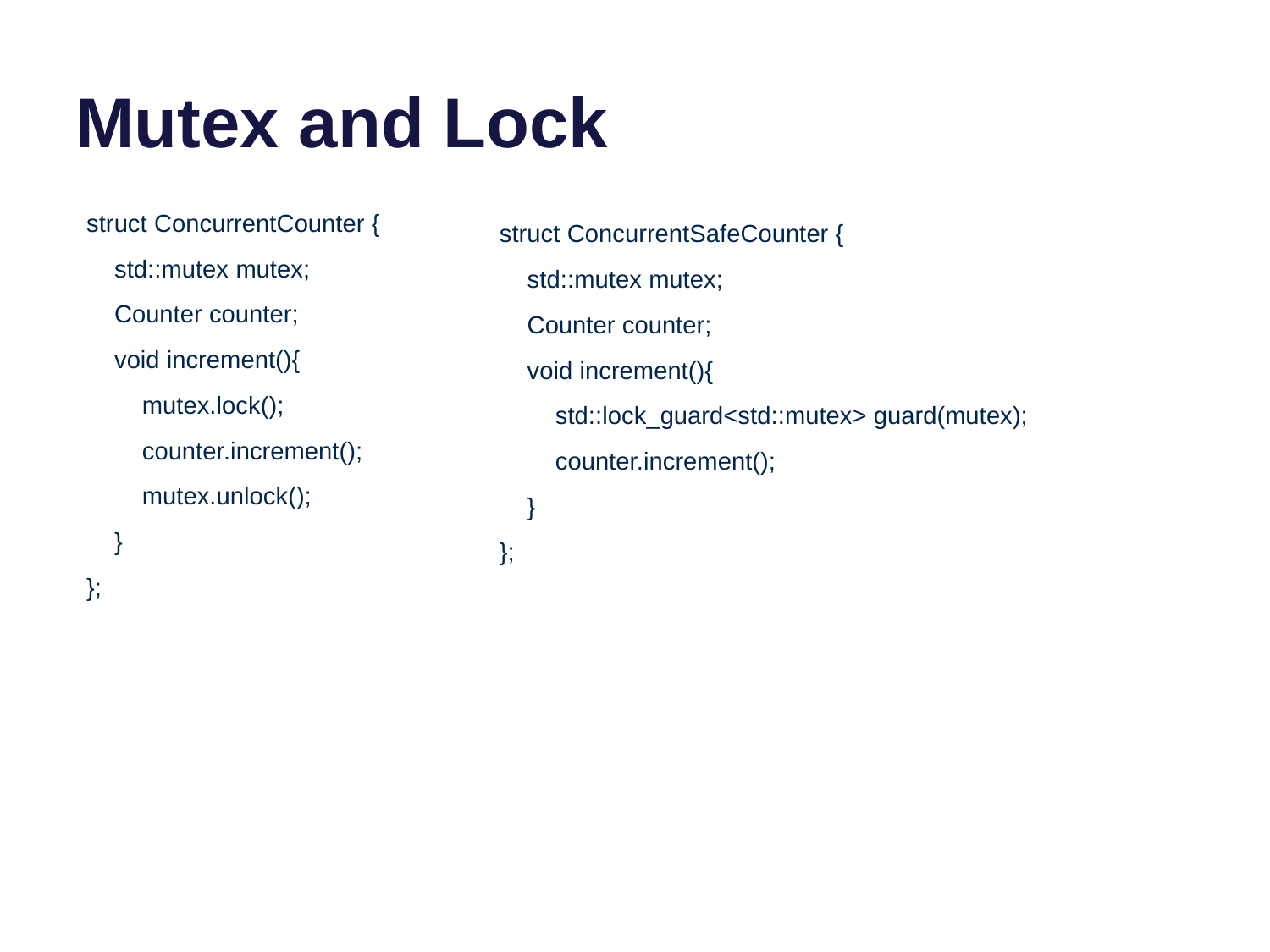

# Mutex and Lock
struct ConcurrentCounter {
    std::mutex mutex;
    Counter counter;
    void increment(){
        mutex.lock();
        counter.increment();
        mutex.unlock();
    }
};
struct ConcurrentSafeCounter {
    std::mutex mutex;
    Counter counter;
    void increment(){
        std::lock_guard<std::mutex> guard(mutex);
        counter.increment();
    }
};